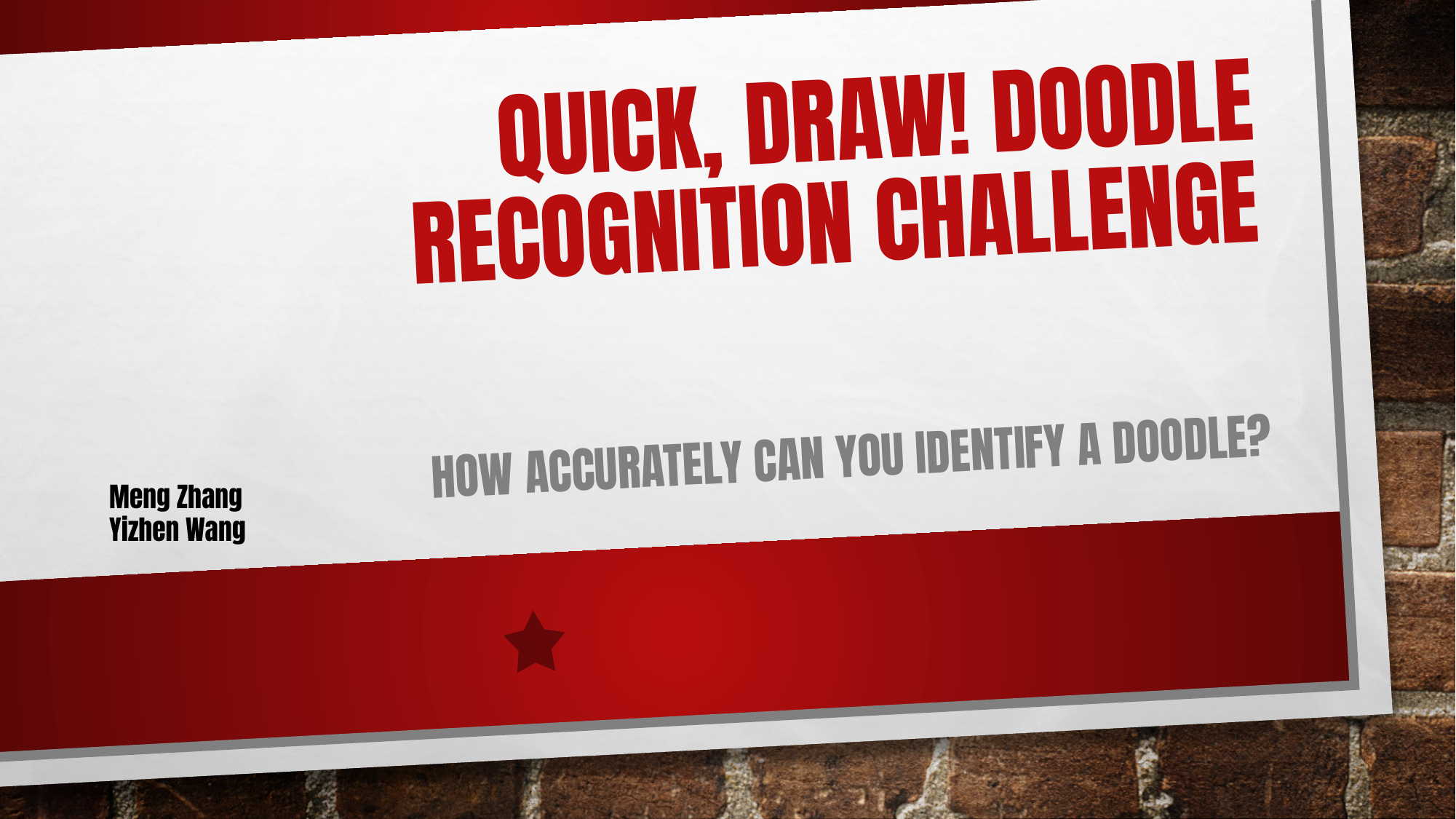

# Quick, Draw! Doodle Recognition Challenge
How accurately can you identify a doodle?

Meng Zhang
Yizhen Wang